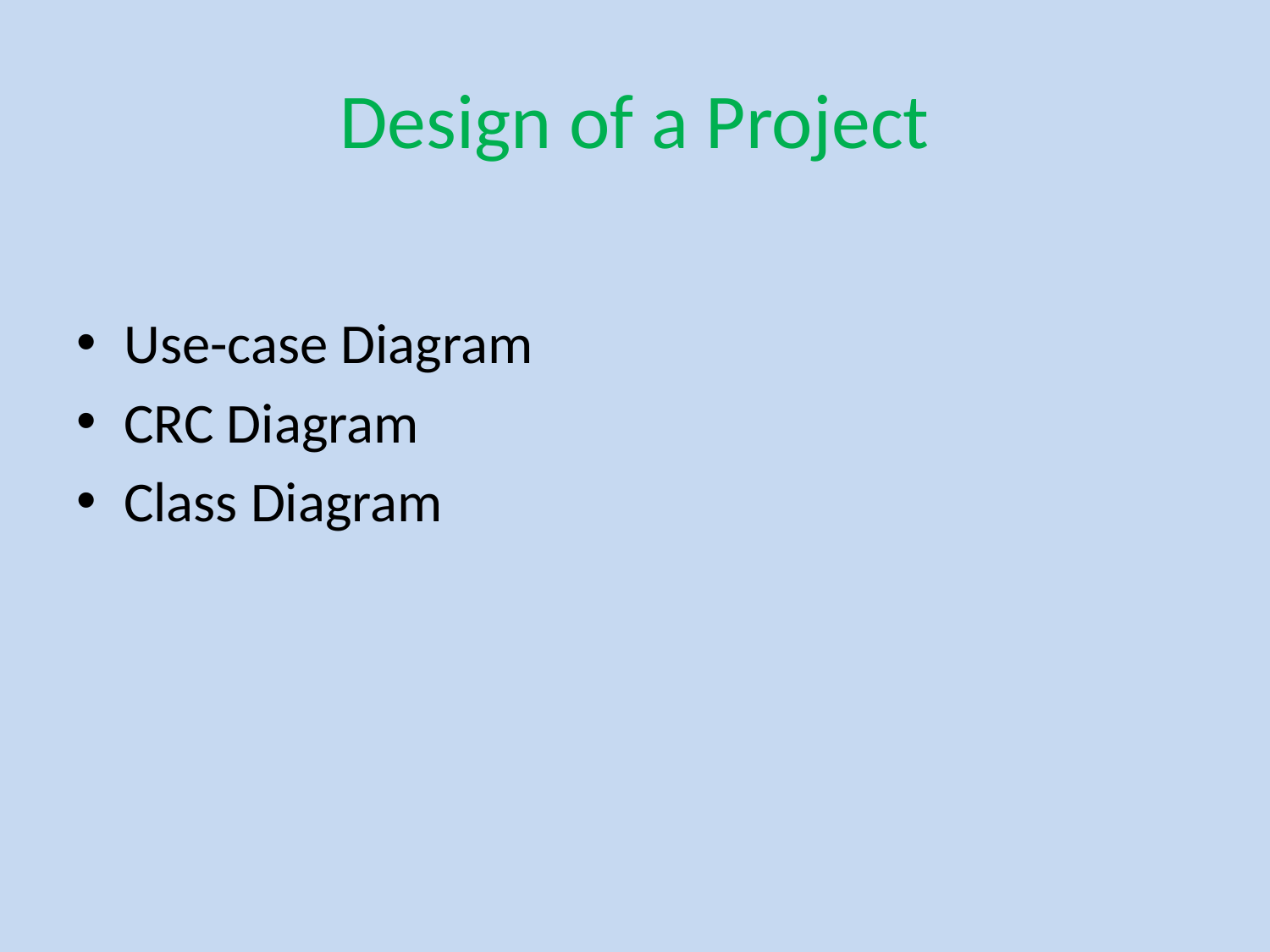

# Design of a Project

Use-case Diagram
CRC Diagram
Class Diagram